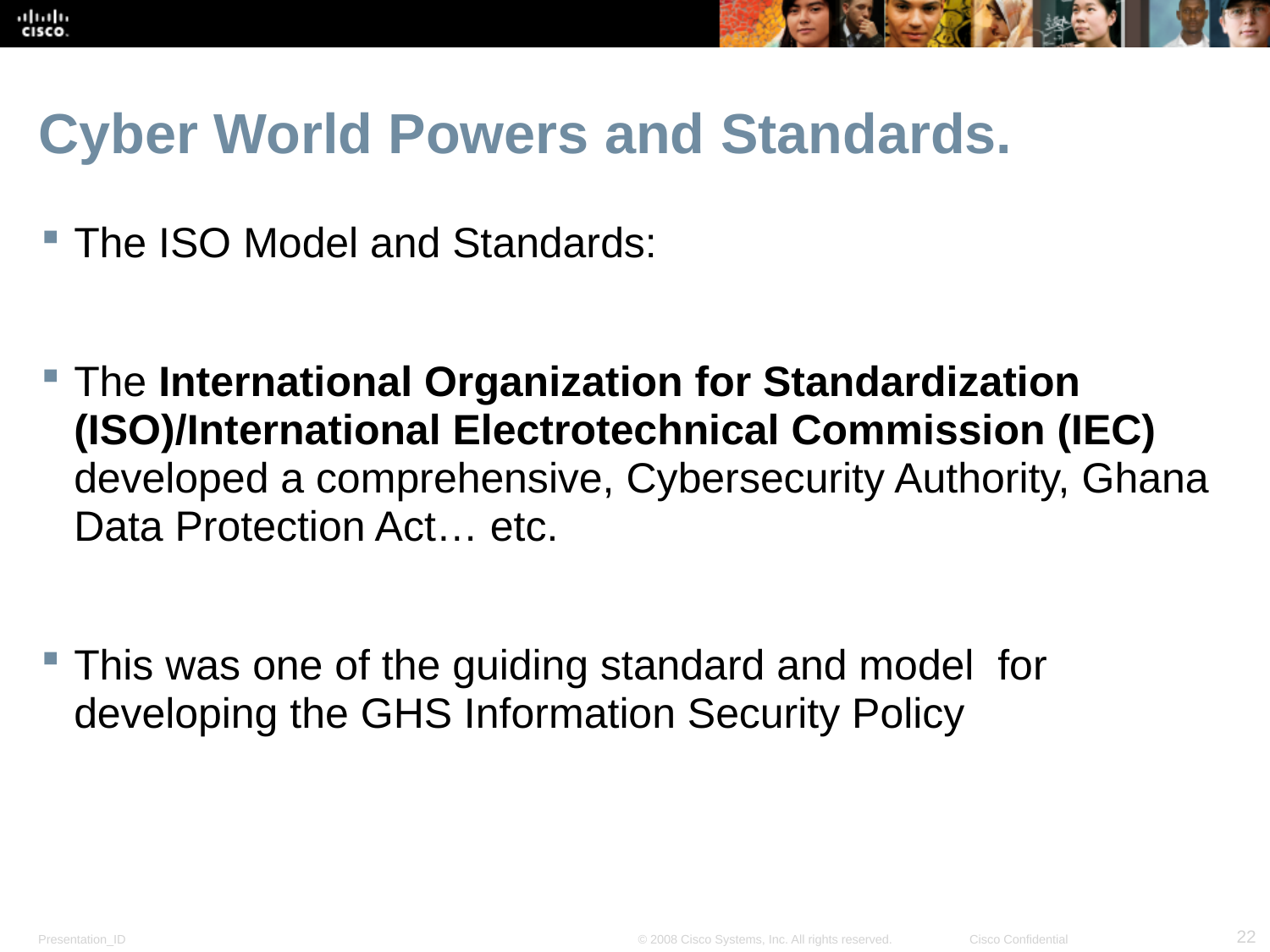

# Cyber World Powers and Standards.
The ISO Model and Standards:

The International Organization for Standardization (ISO)/International Electrotechnical Commission (IEC) developed a comprehensive, Cybersecurity Authority, Ghana Data Protection Act… etc.

This was one of the guiding standard and model  for developing the GHS Information Security Policy